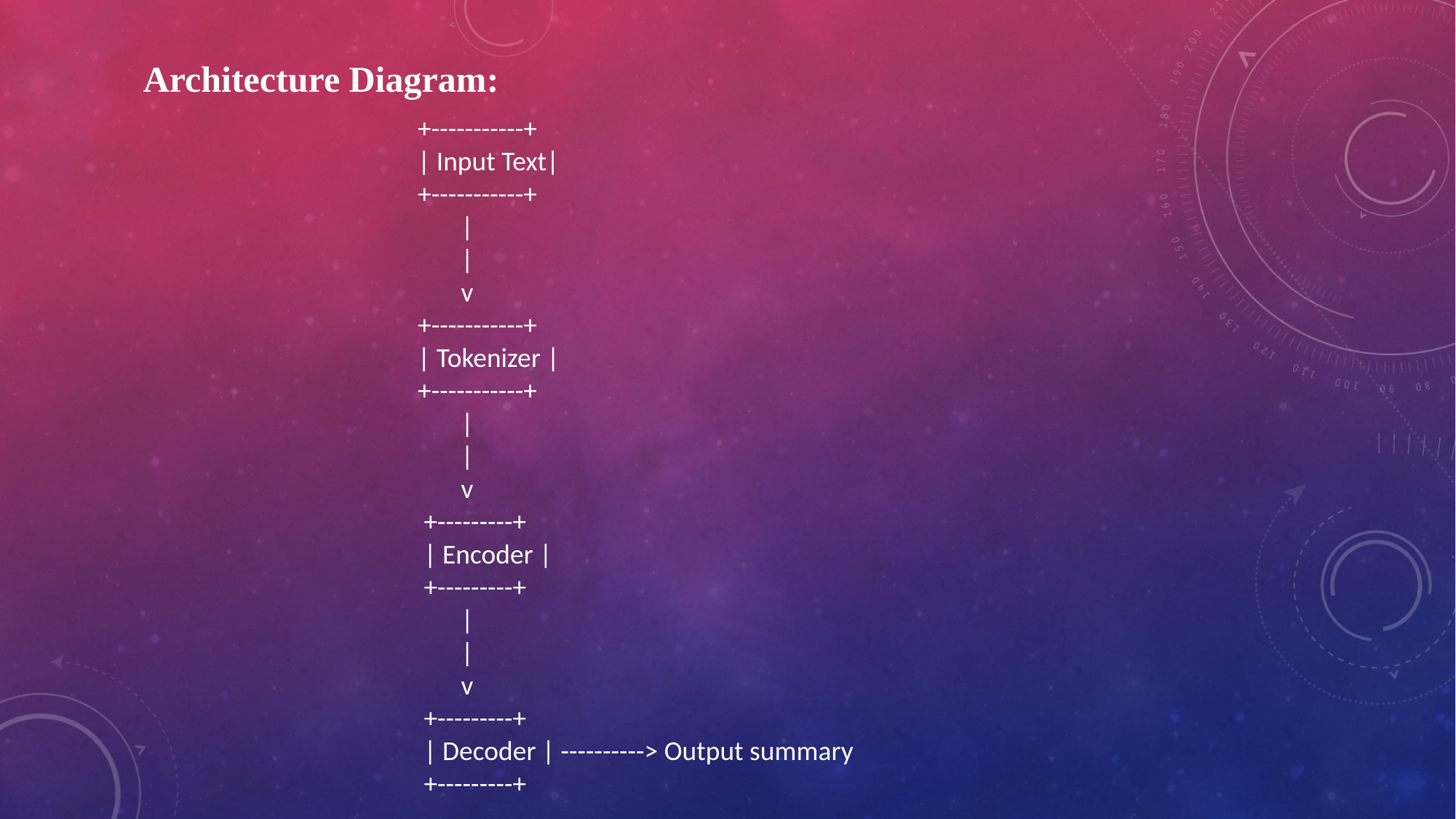

Architecture Diagram:
                                     +-----------+
                                     | Input Text|
                                     +-----------+
                                            |
                                            |
                                            v
                                     +-----------+
                                     | Tokenizer |
                                     +-----------+
                                            |
                                            |
                                            v
                                      +---------+
                                      | Encoder |
                                      +---------+
                                            |
                                            |
                                            v
                                      +---------+
                                      | Decoder | ----------> Output summary
                                      +---------+